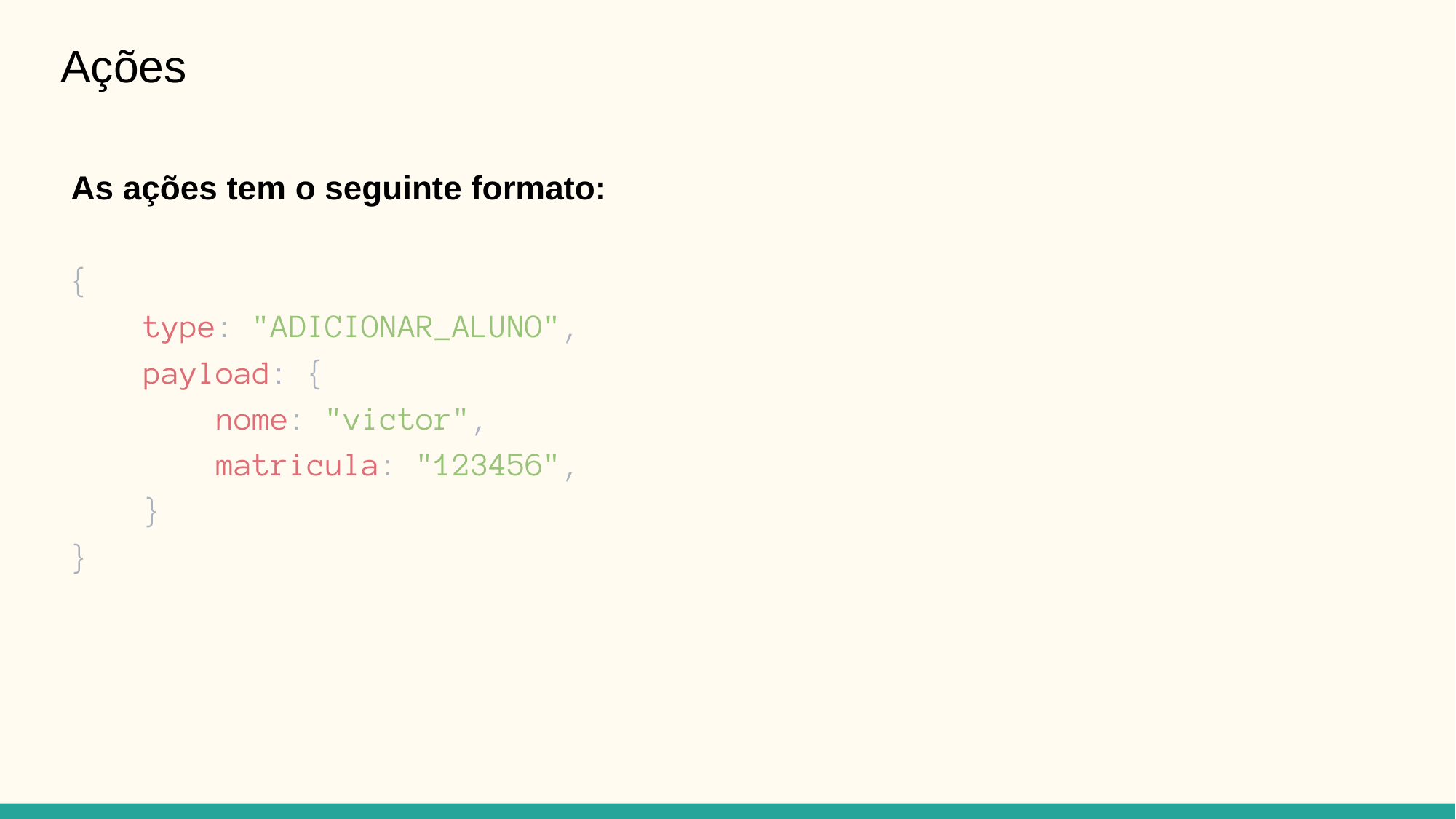

# Ações
As ações tem o seguinte formato:

{
    type: "ADICIONAR_ALUNO",
    payload: {
        nome: "victor",
        matricula: "123456",
    }
}